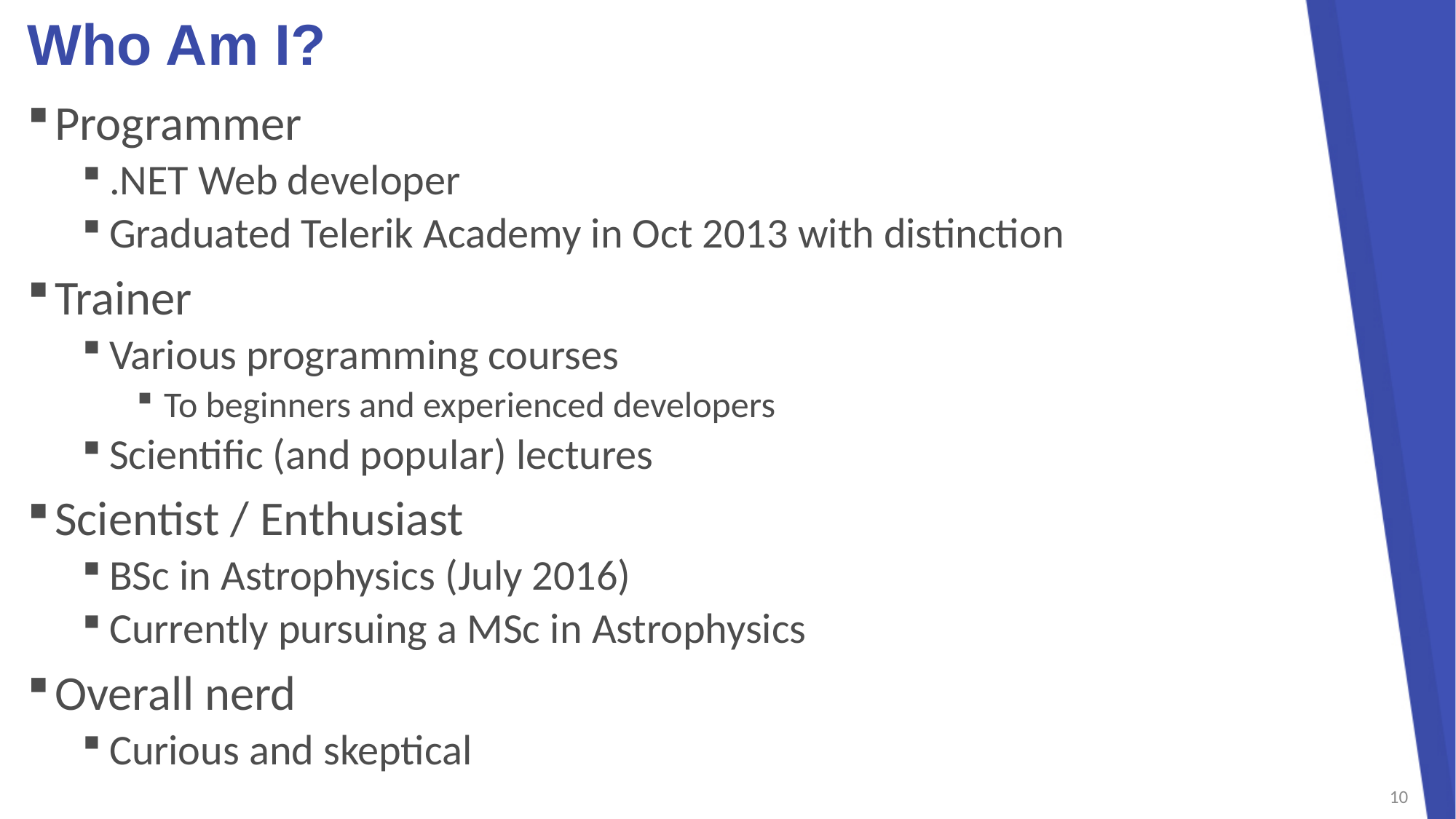

# Who Am I?
Programmer
.NET Web developer
Graduated Telerik Academy in Oct 2013 with distinction
Trainer
Various programming courses
To beginners and experienced developers
Scientific (and popular) lectures
Scientist / Enthusiast
BSc in Astrophysics (July 2016)
Currently pursuing a MSc in Astrophysics
Overall nerd
Curious and skeptical
10